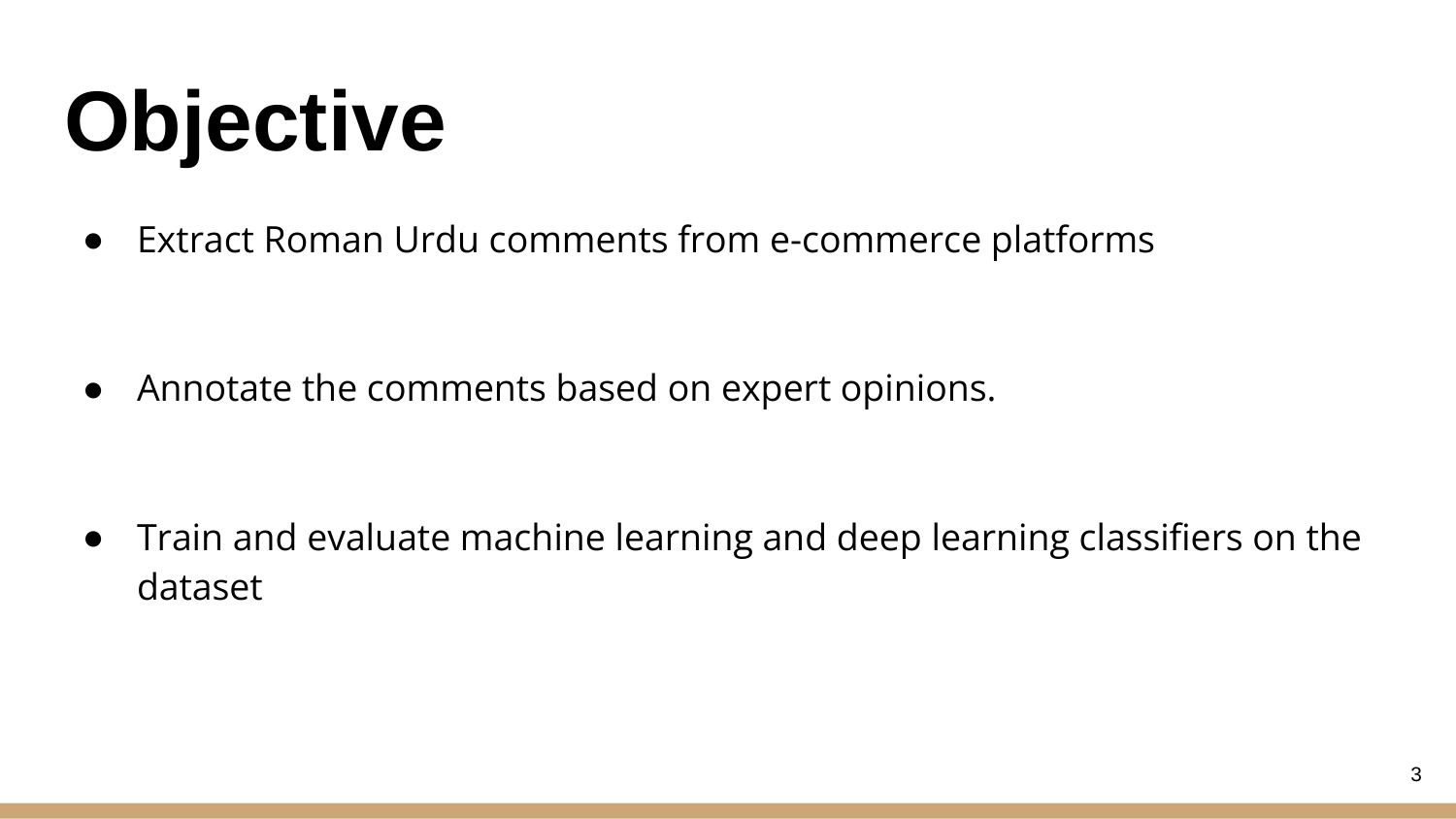

# Objective
Extract Roman Urdu comments from e-commerce platforms

Annotate the comments based on expert opinions.

Train and evaluate machine learning and deep learning classifiers on the dataset
3